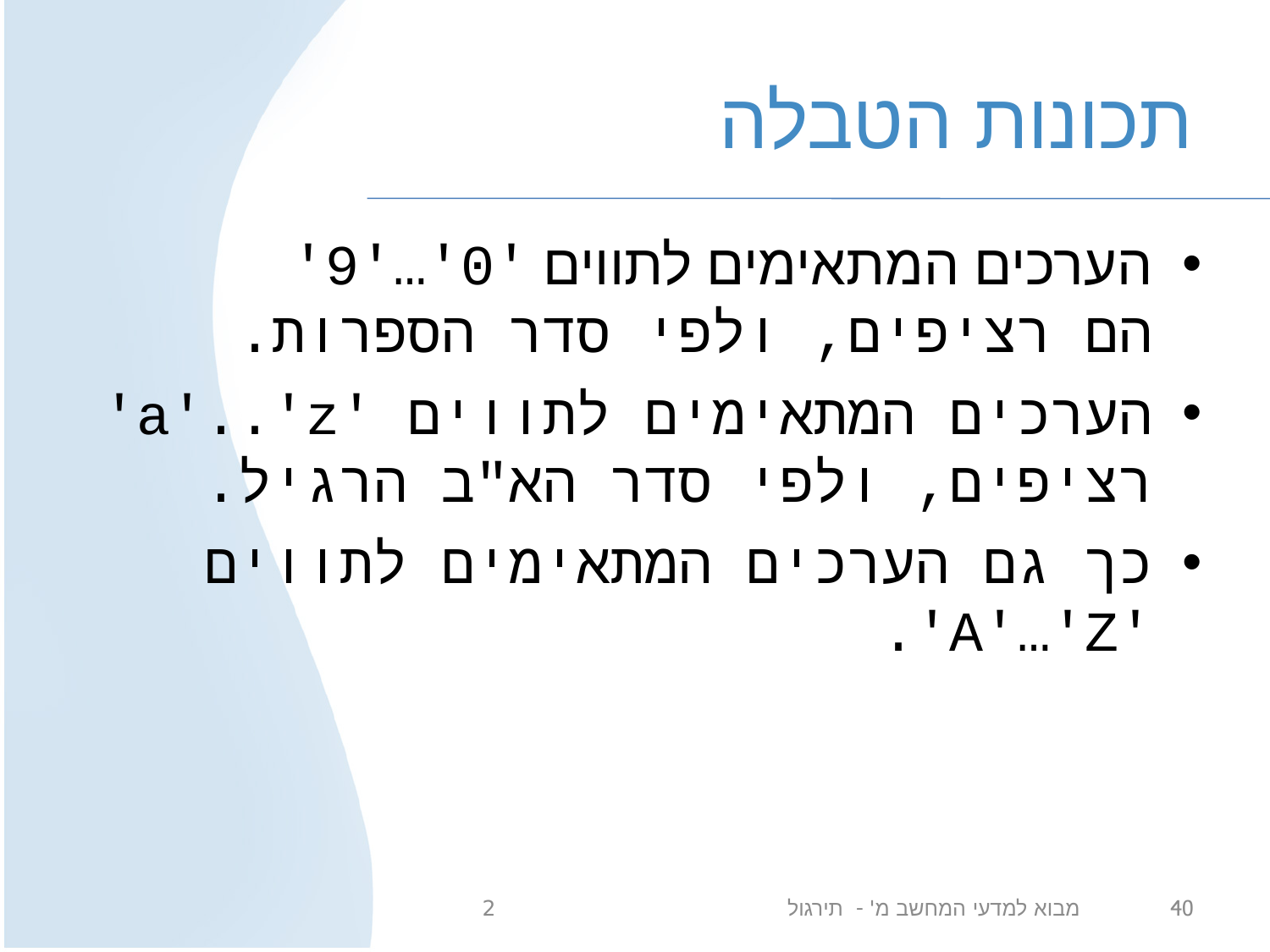

# תכונות הטבלה
הערכים המתאימים לתווים '0'…'9'
הם רציפים, ולפי סדר הספרות.
הערכים המתאימים לתווים 'a'..'z' רציפים, ולפי סדר הא"ב הרגיל.
כך גם הערכים המתאימים לתווים 'A'…'Z'.

מבוא למדעי המחשב מ' - תירגול 2
40